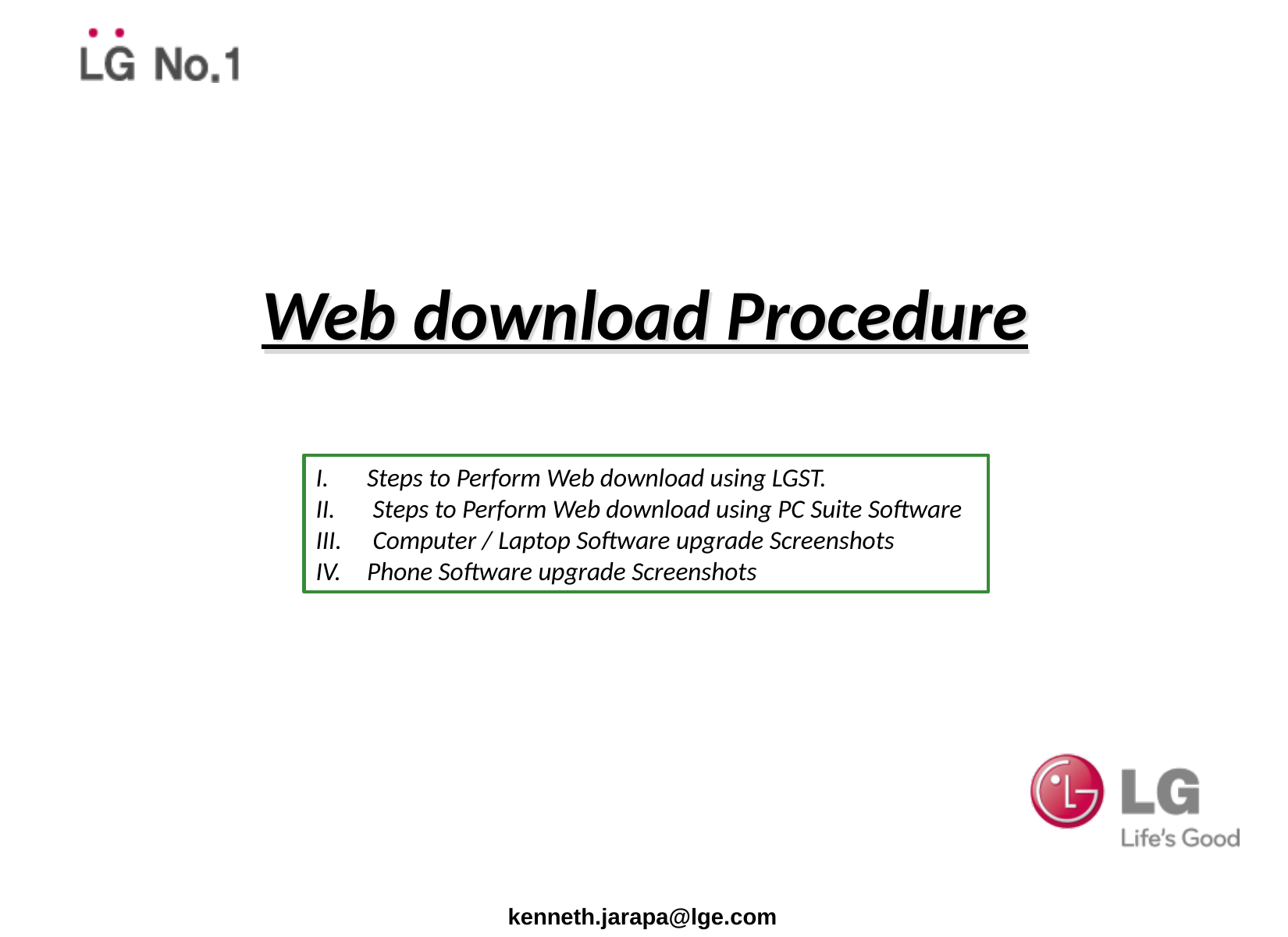

# Web download Procedure
Steps to Perform Web download using LGST.
 Steps to Perform Web download using PC Suite Software
 Computer / Laptop Software upgrade Screenshots
Phone Software upgrade Screenshots
kenneth.jarapa@lge.com